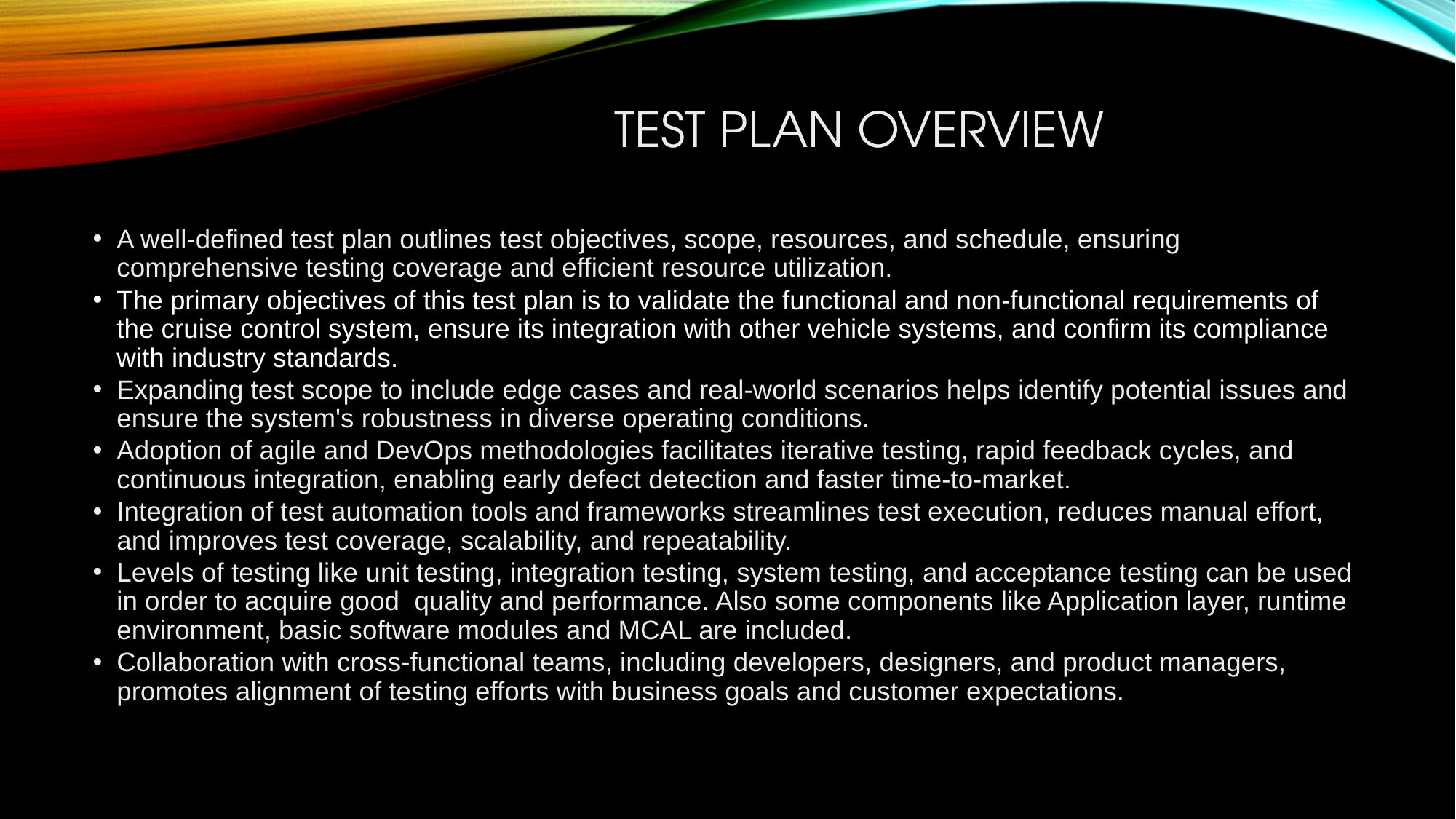

# Test Plan Overview
A well-defined test plan outlines test objectives, scope, resources, and schedule, ensuring comprehensive testing coverage and efficient resource utilization.
The primary objectives of this test plan is to validate the functional and non-functional requirements of the cruise control system, ensure its integration with other vehicle systems, and confirm its compliance with industry standards.
Expanding test scope to include edge cases and real-world scenarios helps identify potential issues and ensure the system's robustness in diverse operating conditions.
Adoption of agile and DevOps methodologies facilitates iterative testing, rapid feedback cycles, and continuous integration, enabling early defect detection and faster time-to-market.
Integration of test automation tools and frameworks streamlines test execution, reduces manual effort, and improves test coverage, scalability, and repeatability.
Levels of testing like unit testing, integration testing, system testing, and acceptance testing can be used in order to acquire good  quality and performance. Also some components like Application layer, runtime environment, basic software modules and MCAL are included.
Collaboration with cross-functional teams, including developers, designers, and product managers, promotes alignment of testing efforts with business goals and customer expectations.